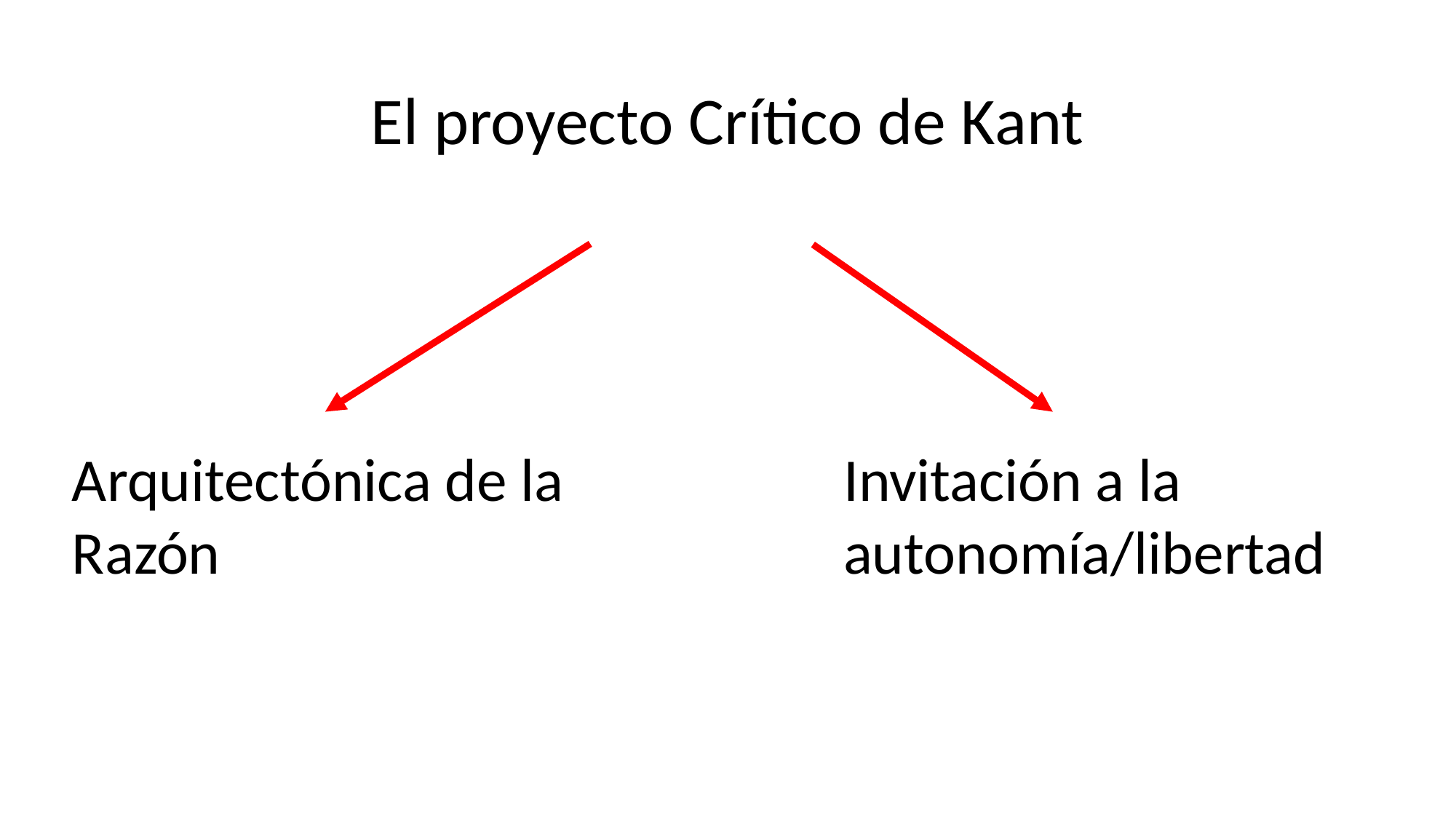

# El proyecto Crítico de Kant
Arquitectónica de la Razón
Invitación a la autonomía/libertad